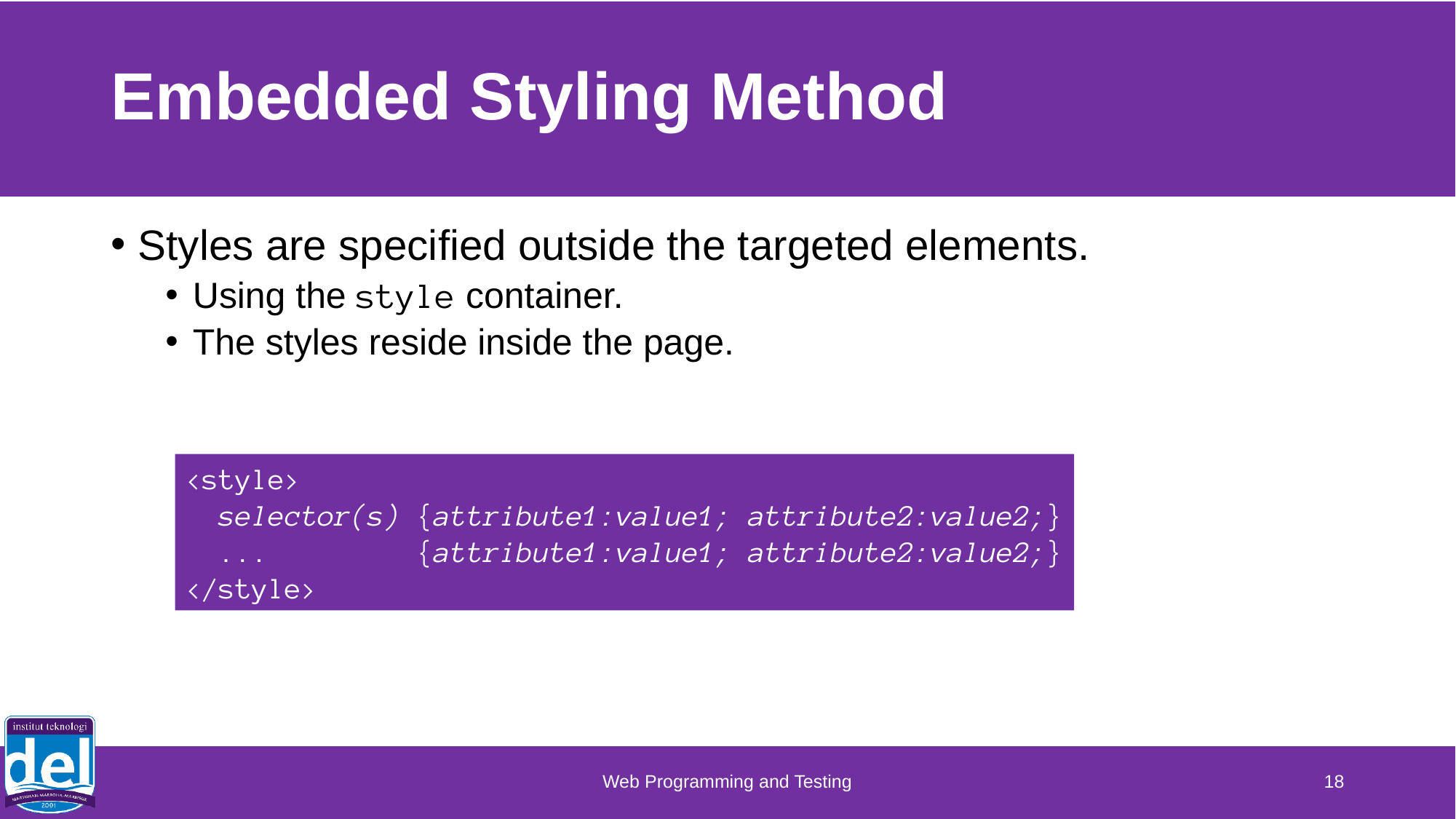

# Embedded Styling Method
Styles are specified outside the targeted elements.
Using the style container.
The styles reside inside the page.
<style>
  selector(s) {attribute1:value1; attribute2:value2;}
  ...         {attribute1:value1; attribute2:value2;}
</style>
Web Programming and Testing
18